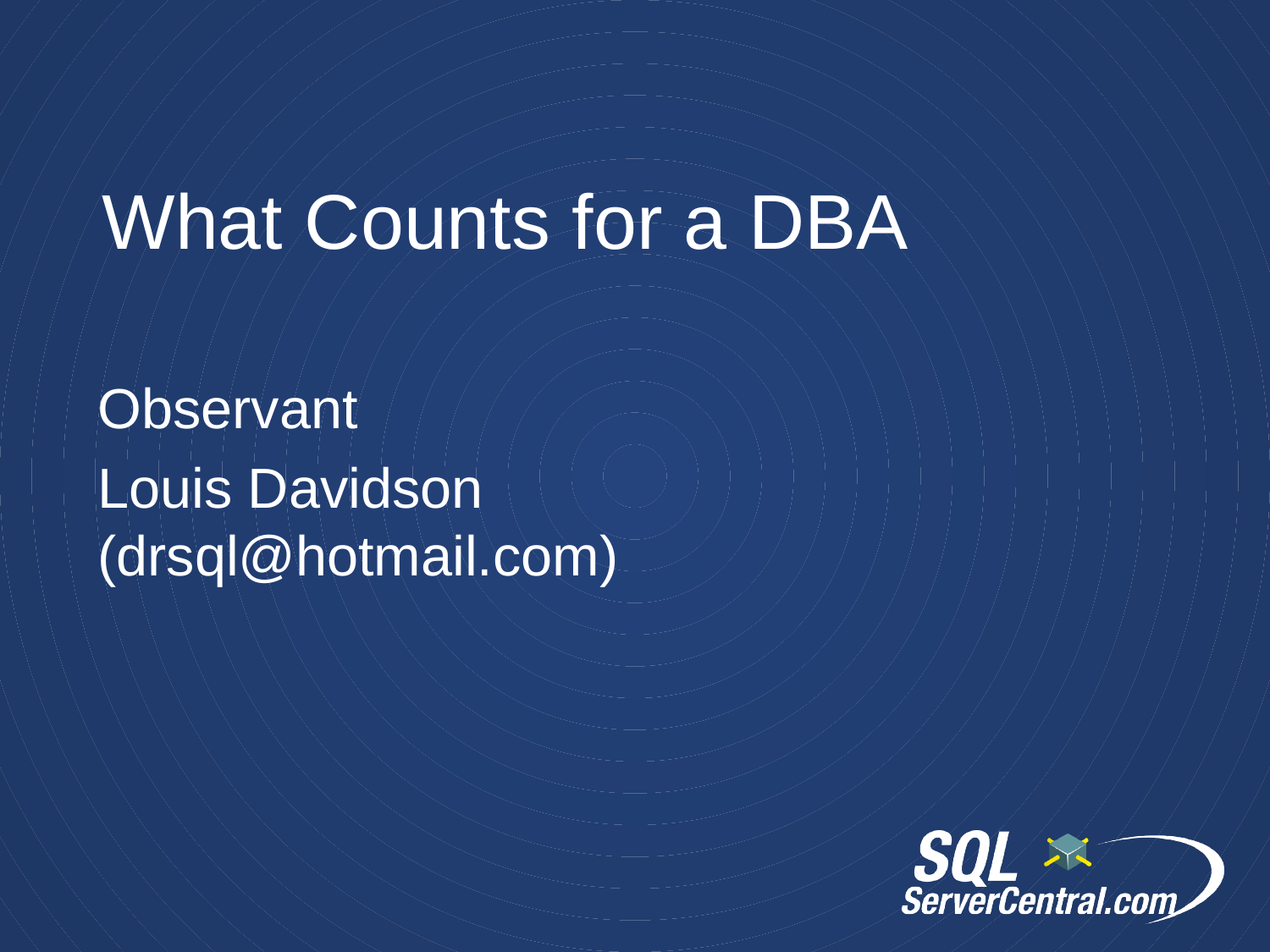

# What Counts for a DBA
Observant
Louis Davidson (drsql@hotmail.com)